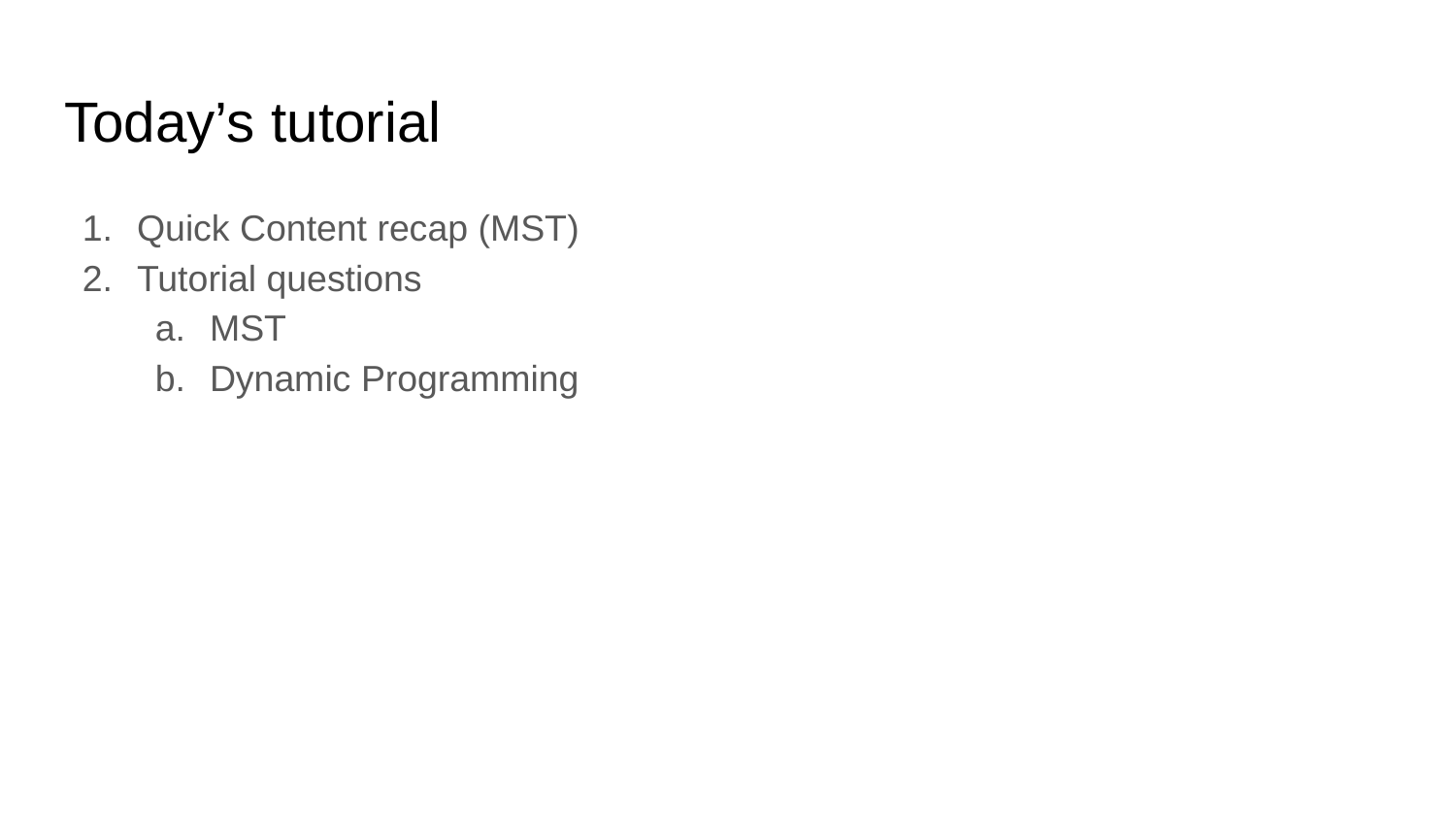

# Today’s tutorial
Quick Content recap (MST)
Tutorial questions
MST
Dynamic Programming